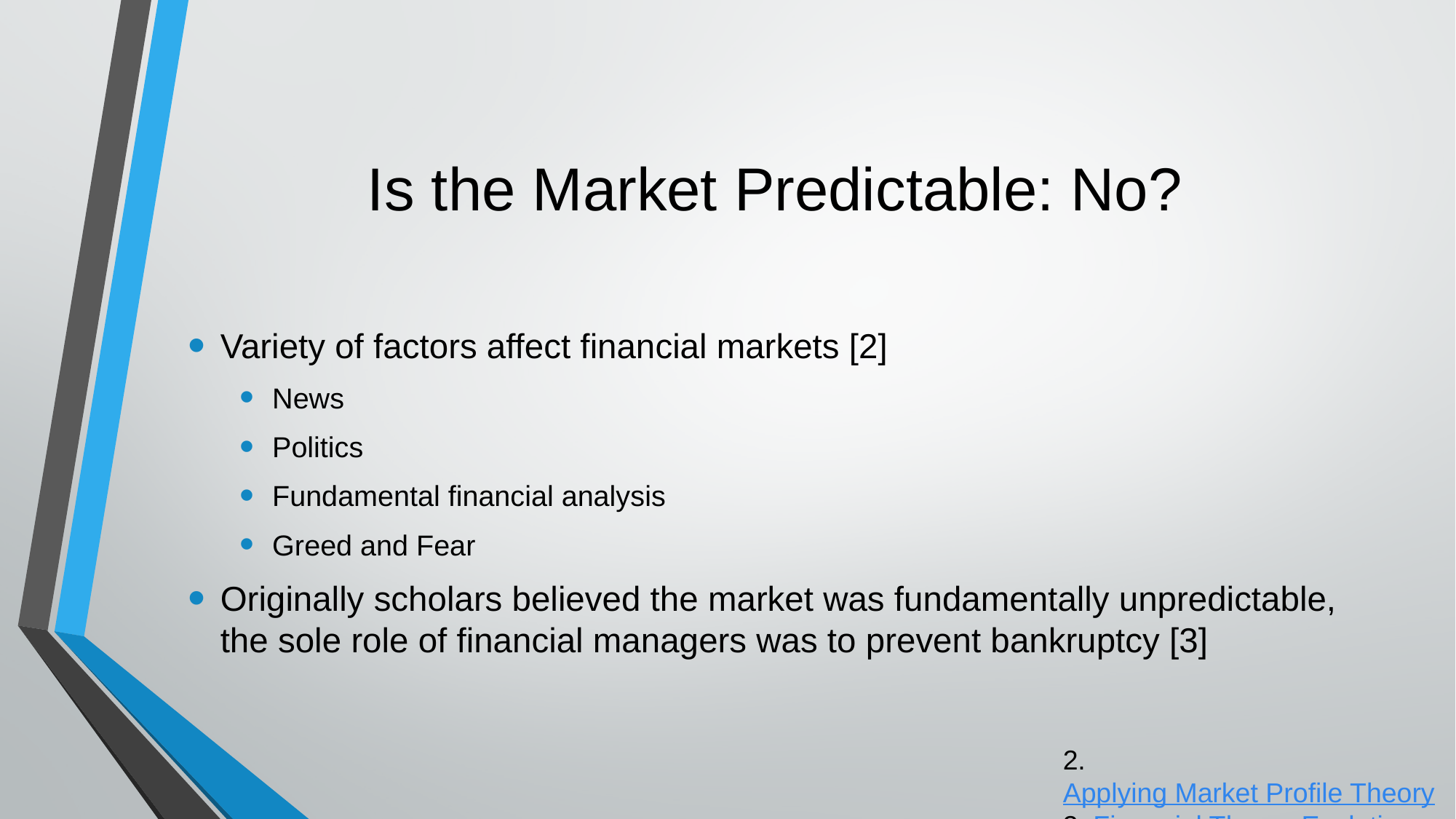

# Is the Market Predictable: No?
Variety of factors affect financial markets [2]
News
Politics
Fundamental financial analysis
Greed and Fear
Originally scholars believed the market was fundamentally unpredictable, the sole role of financial managers was to prevent bankruptcy [3]

2. Applying Market Profile Theory
3. Financial Theory Evolution